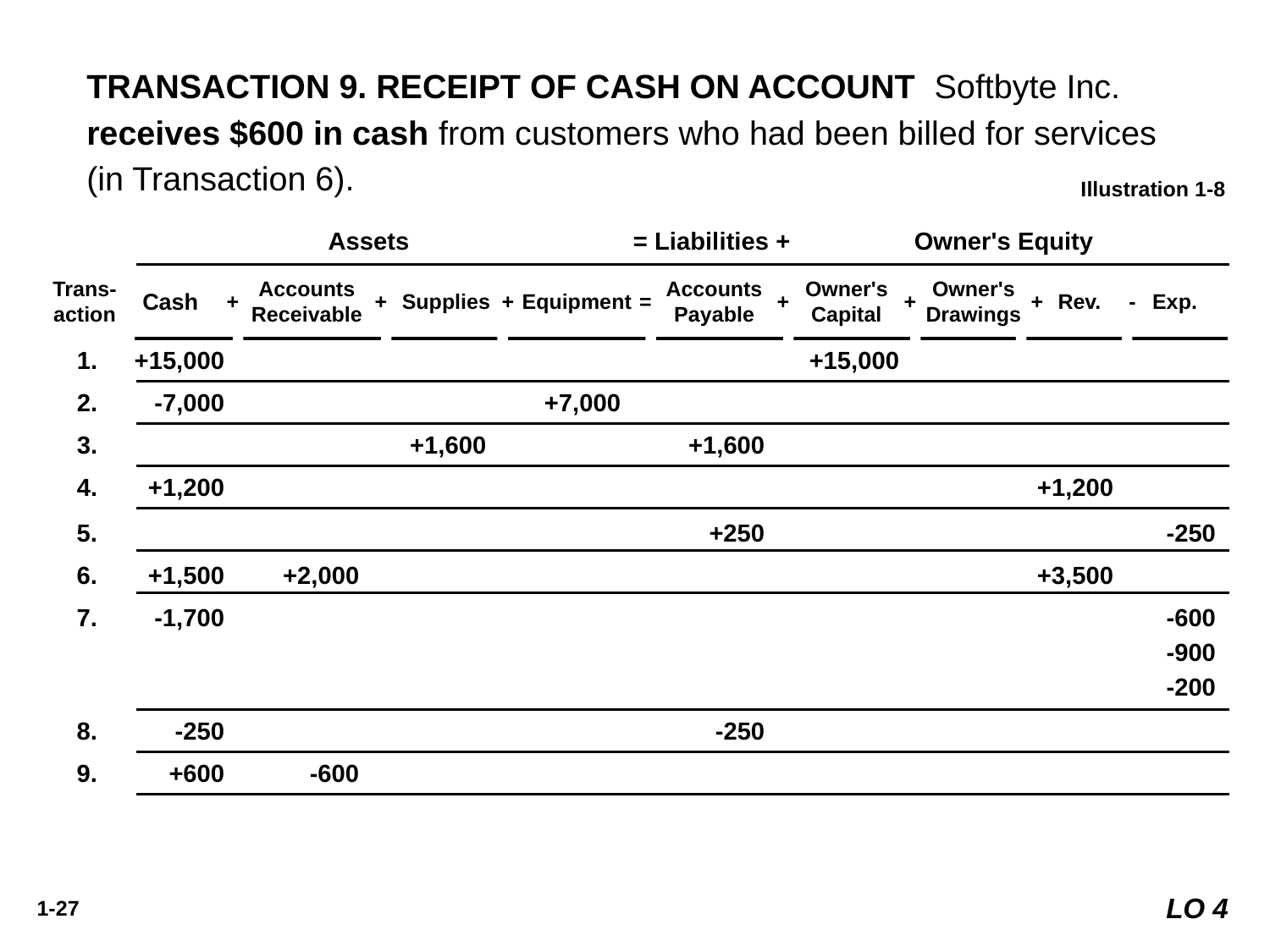

TRANSACTION 9. RECEIPT OF CASH ON ACCOUNT  Softbyte Inc. receives $600 in cash from customers who had been billed for services (in Transaction 6).
Illustration 1-8
	Assets	= Liabilities +	Owner's Equity
Trans-
action
Cash
+
Accounts
Receivable
+
Supplies
+
Equipment
=
Accounts
Payable
+
Owner's Capital
+
Owner's Drawings
+
Rev.
-
Exp.

	1.	+15,000	+15,000
	2.	-7,000	+7,000
	3.	+1,600	+1,600
	4.	+1,200		+1,200
	5.					+250					-250
	6.	+1,500	+2,000						+3,500
	7.	-1,700									-600
											-900
											-200
	8.	-250				-250
	9.	+600	-600
	10.	-1,300								-1,300

-

-

+
+
+
=
+
+

		$8,050	$1,400	$1,600	$7,000	$1,600	$15,000	$4,700	$1,950	$1,300

LO 4